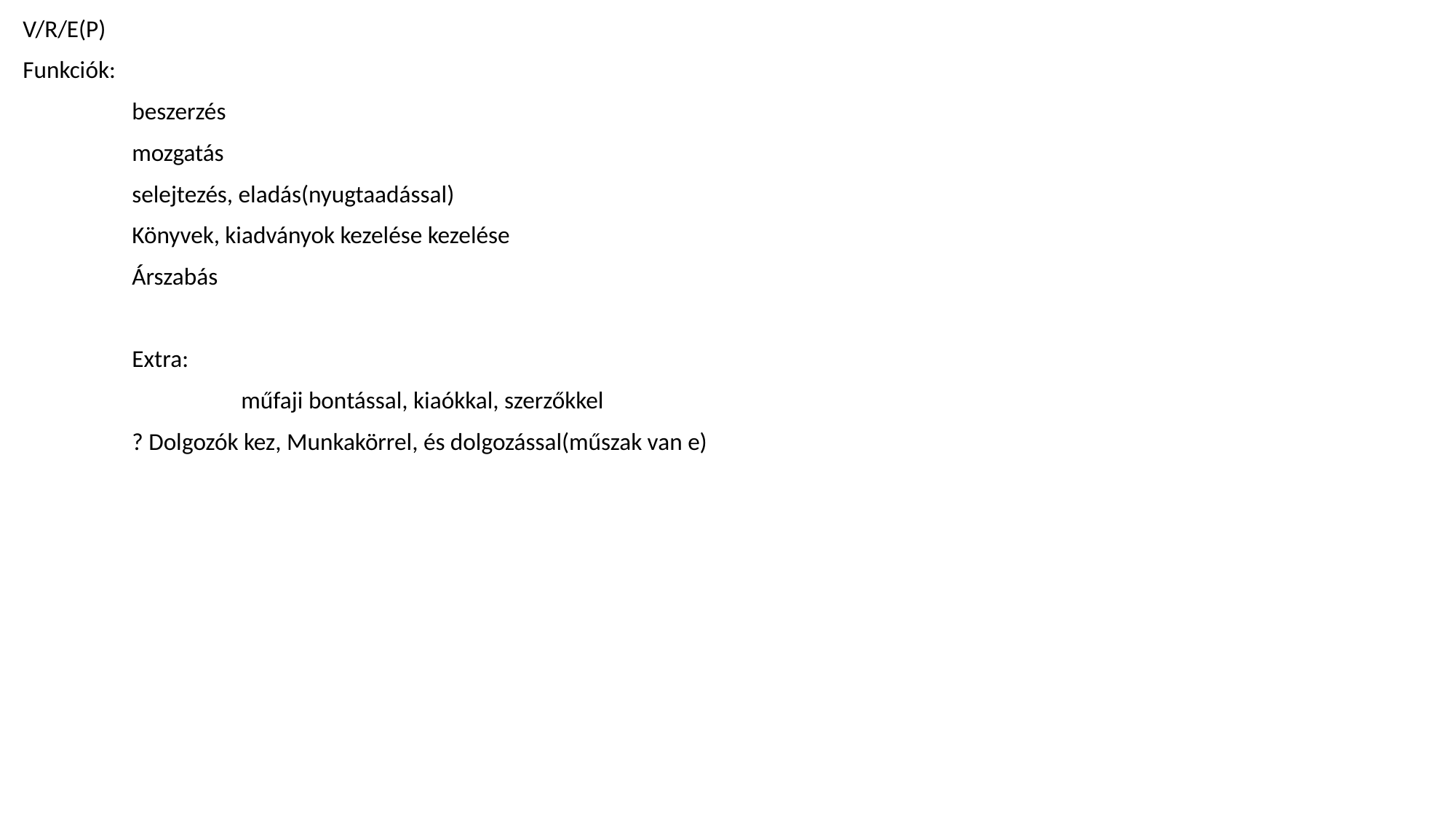

V/R/E(P)
Funkciók:
	beszerzés
	mozgatás
	selejtezés, eladás(nyugtaadással)
	Könyvek, kiadványok kezelése kezelése
	Árszabás

	Extra:
		műfaji bontással, kiaókkal, szerzőkkel
	? Dolgozók kez, Munkakörrel, és dolgozással(műszak van e)